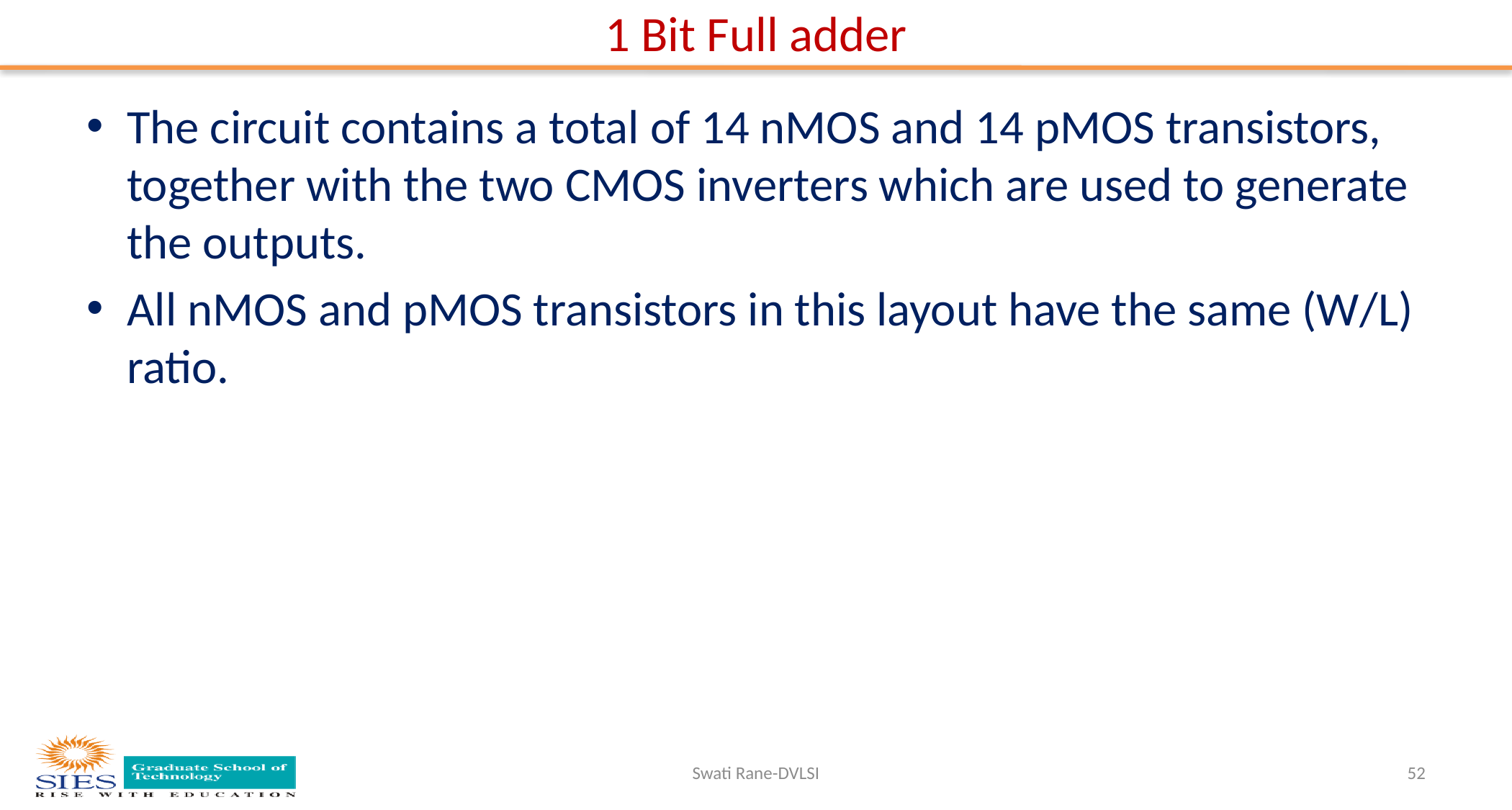

# 1 Bit Full adder
The circuit contains a total of 14 nMOS and 14 pMOS transistors, together with the two CMOS inverters which are used to generate the outputs.
All nMOS and pMOS transistors in this layout have the same (W/L) ratio.
Swati Rane-DVLSI
52